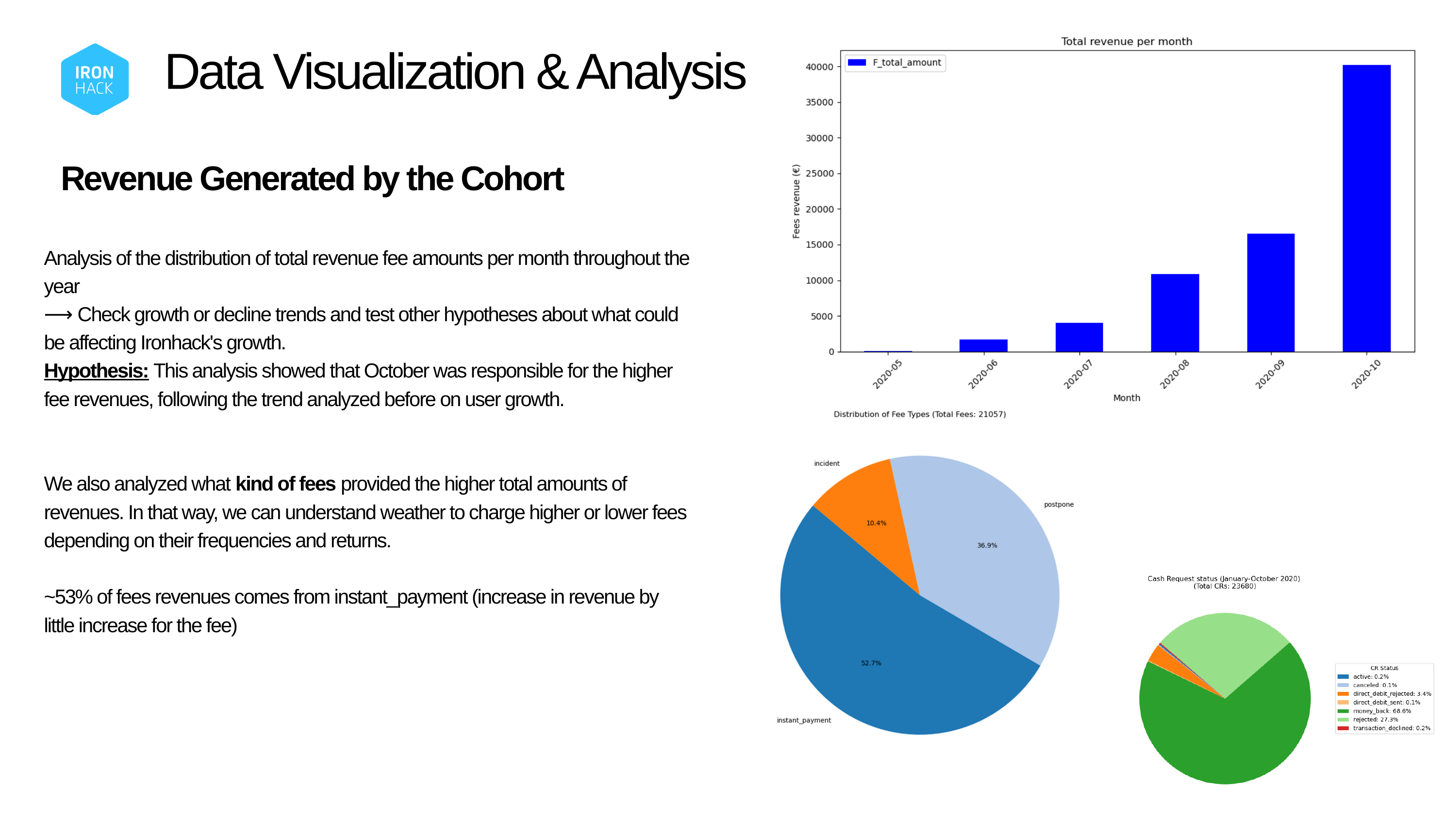

Data Visualization & Analysis
Revenue Generated by the Cohort
Analysis of the distribution of total revenue fee amounts per month throughout the year
⟶ Check growth or decline trends and test other hypotheses about what could be affecting Ironhack's growth.
Hypothesis: This analysis showed that October was responsible for the higher fee revenues, following the trend analyzed before on user growth.

We also analyzed what kind of fees provided the higher total amounts of revenues. In that way, we can understand weather to charge higher or lower fees depending on their frequencies and returns.

~53% of fees revenues comes from instant_payment (increase in revenue by little increase for the fee)